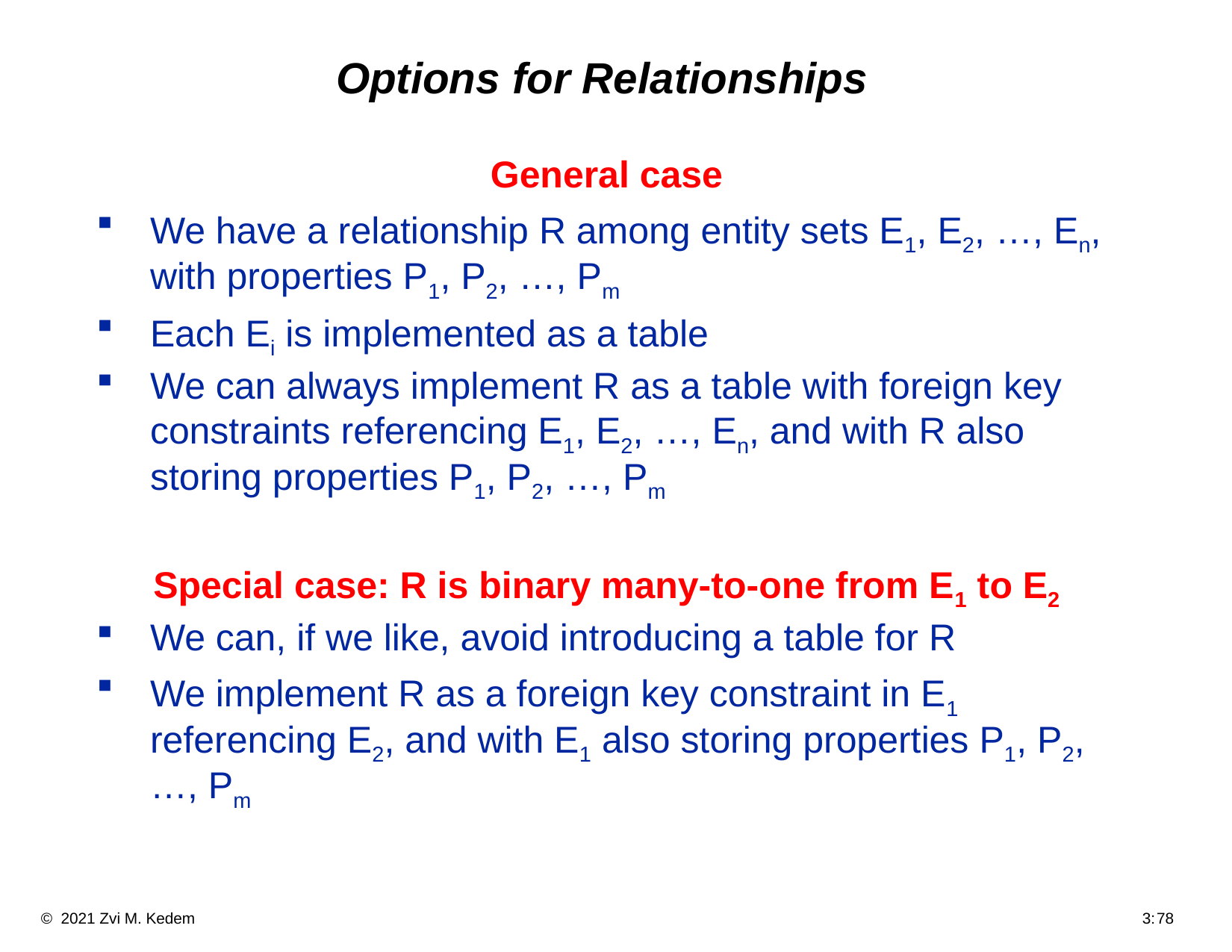

# Options for Relationships
General case
We have a relationship R among entity sets E1, E2, …, En, with properties P1, P2, …, Pm
Each Ei is implemented as a table
We can always implement R as a table with foreign key constraints referencing E1, E2, …, En, and with R also storing properties P1, P2, …, Pm

Special case: R is binary many-to-one from E1 to E2
We can, if we like, avoid introducing a table for R
We implement R as a foreign key constraint in E1 referencing E2, and with E1 also storing properties P1, P2, …, Pm